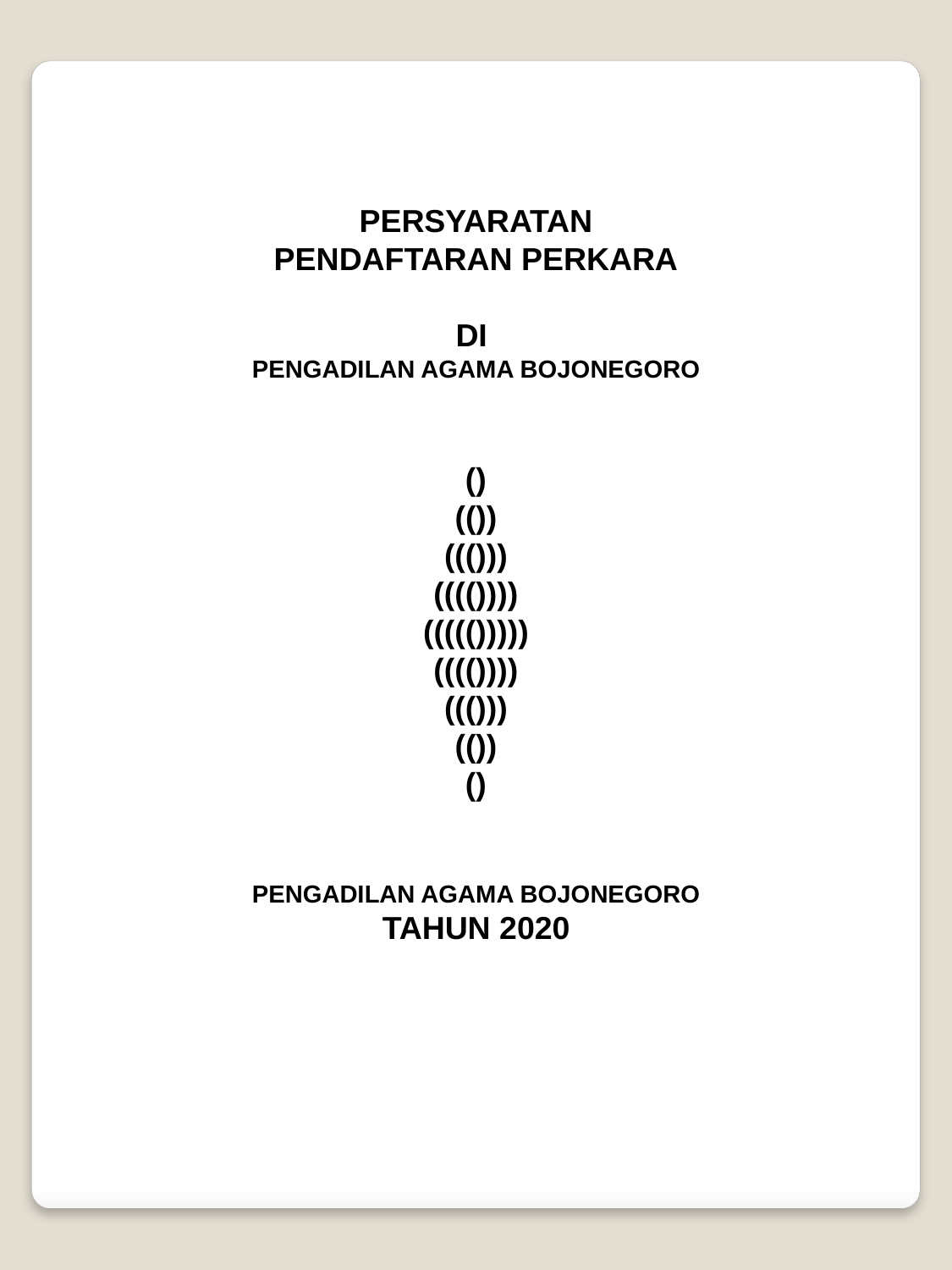

PERSYARATAN
PENDAFTARAN PERKARA

DI
PENGADILAN AGAMA BOJONEGORO

()
(())
((()))
(((())))
((((()))))
(((())))
((()))
(())
()

PENGADILAN AGAMA BOJONEGORO
TAHUN 2020